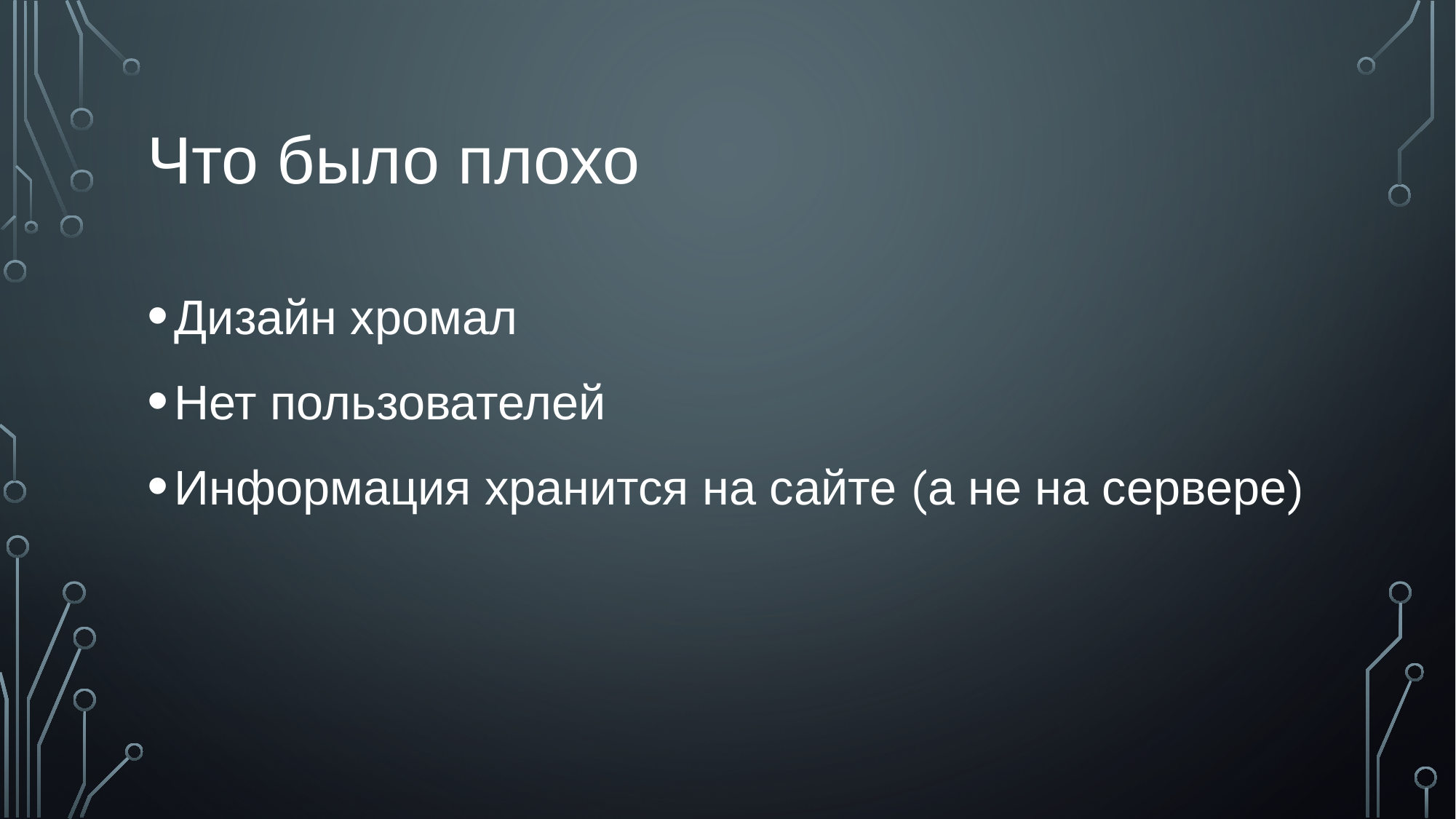

# Что было плохо
Дизайн хромал
Нет пользователей
Информация хранится на сайте (а не на сервере)